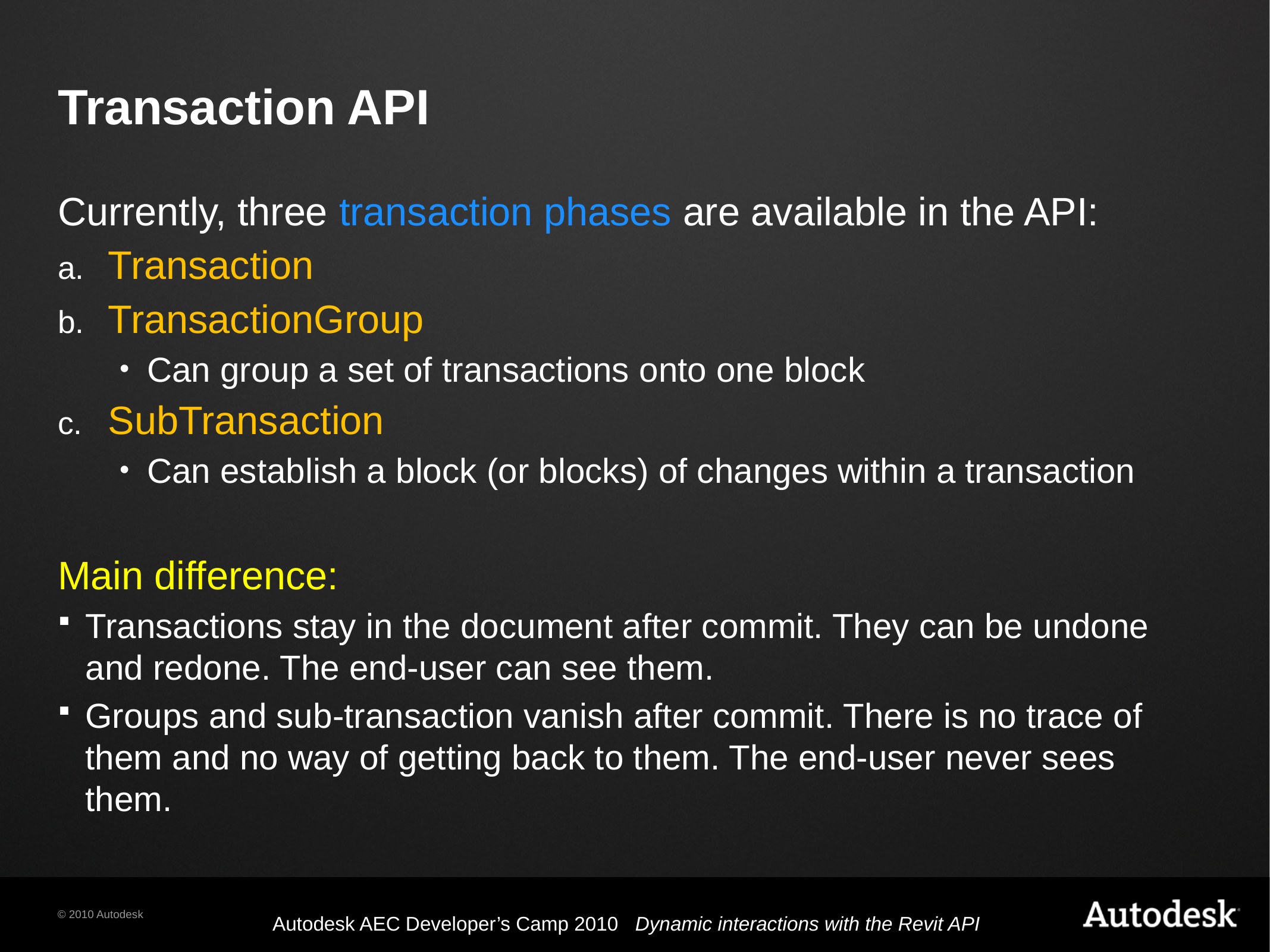

# Transaction API
Currently, three transaction phases are available in the API:
Transaction
TransactionGroup
Can group a set of transactions onto one block
SubTransaction
Can establish a block (or blocks) of changes within a transaction

Main difference:
Transactions stay in the document after commit. They can be undone and redone. The end-user can see them.
Groups and sub-transaction vanish after commit. There is no trace of them and no way of getting back to them. The end-user never sees them.